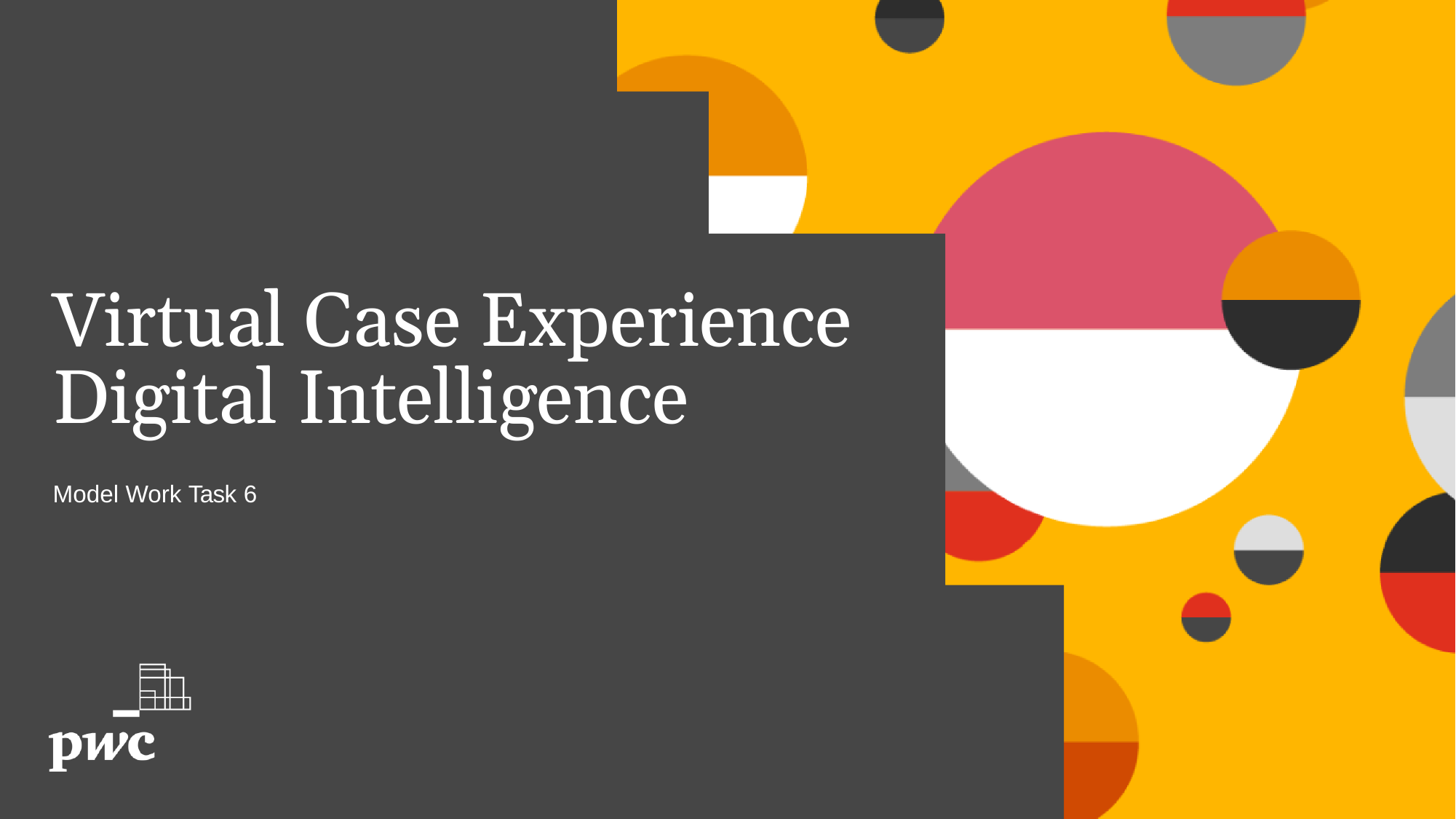

Virtual Case Experience
Digital Intelligence
Model Work Task 6